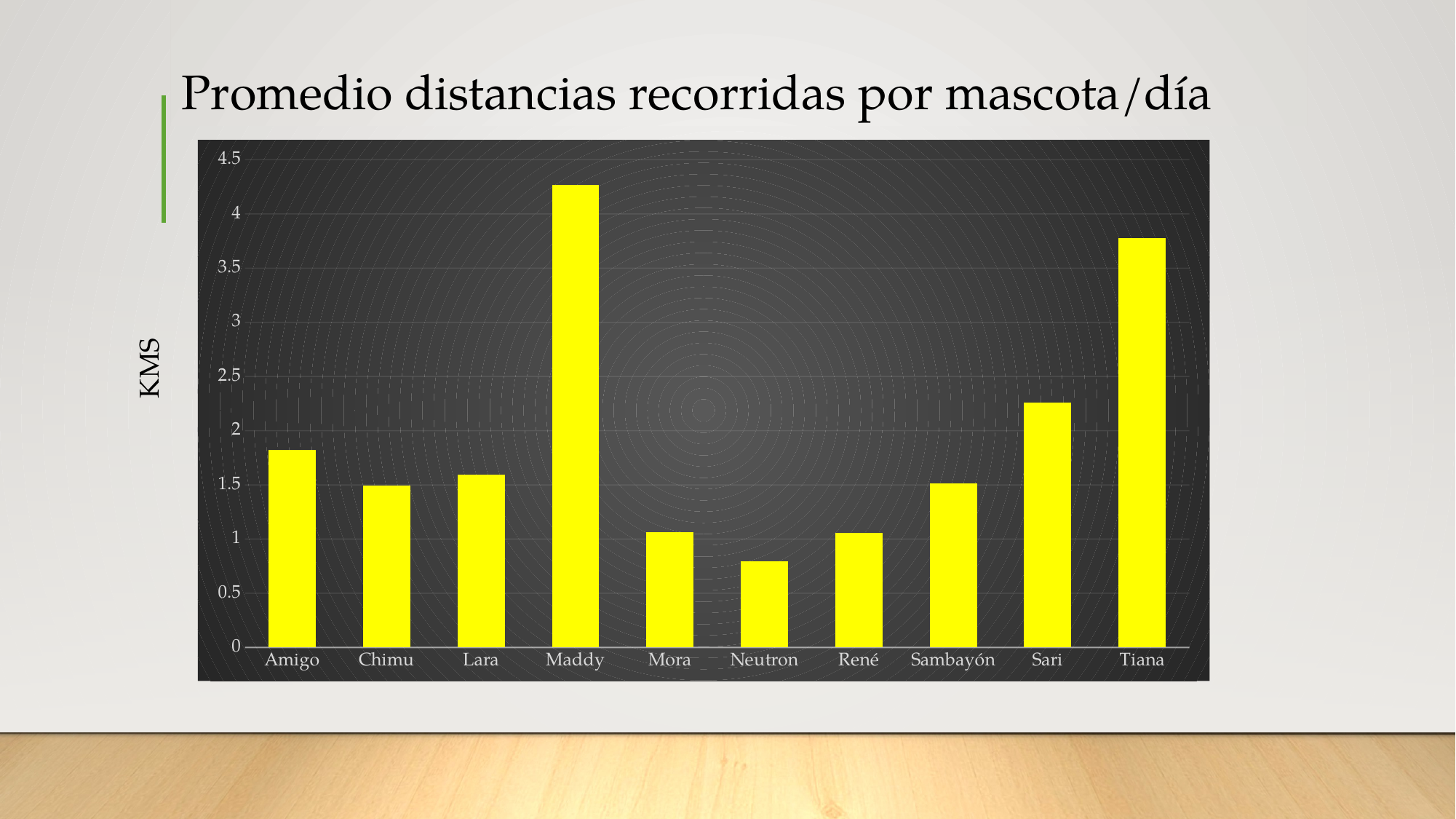

# Promedio distancias recorridas por mascota/día

### Chart

| Category | Total |
|---|---|
| Amigo | 1.8192857142857142 |
| Chimu | 1.4907142857142859 |
| Lara | 1.592857142857143 |
| Maddy | 4.267142857142857 |
| Mora | 1.0635714285714286 |
| Neutron | 0.7928571428571428 |
| René | 1.0585714285714285 |
| Sambayón | 1.5107142857142857 |
| Sari | 2.257142857142857 |
| Tiana | 3.7764285714285712 |
KMS